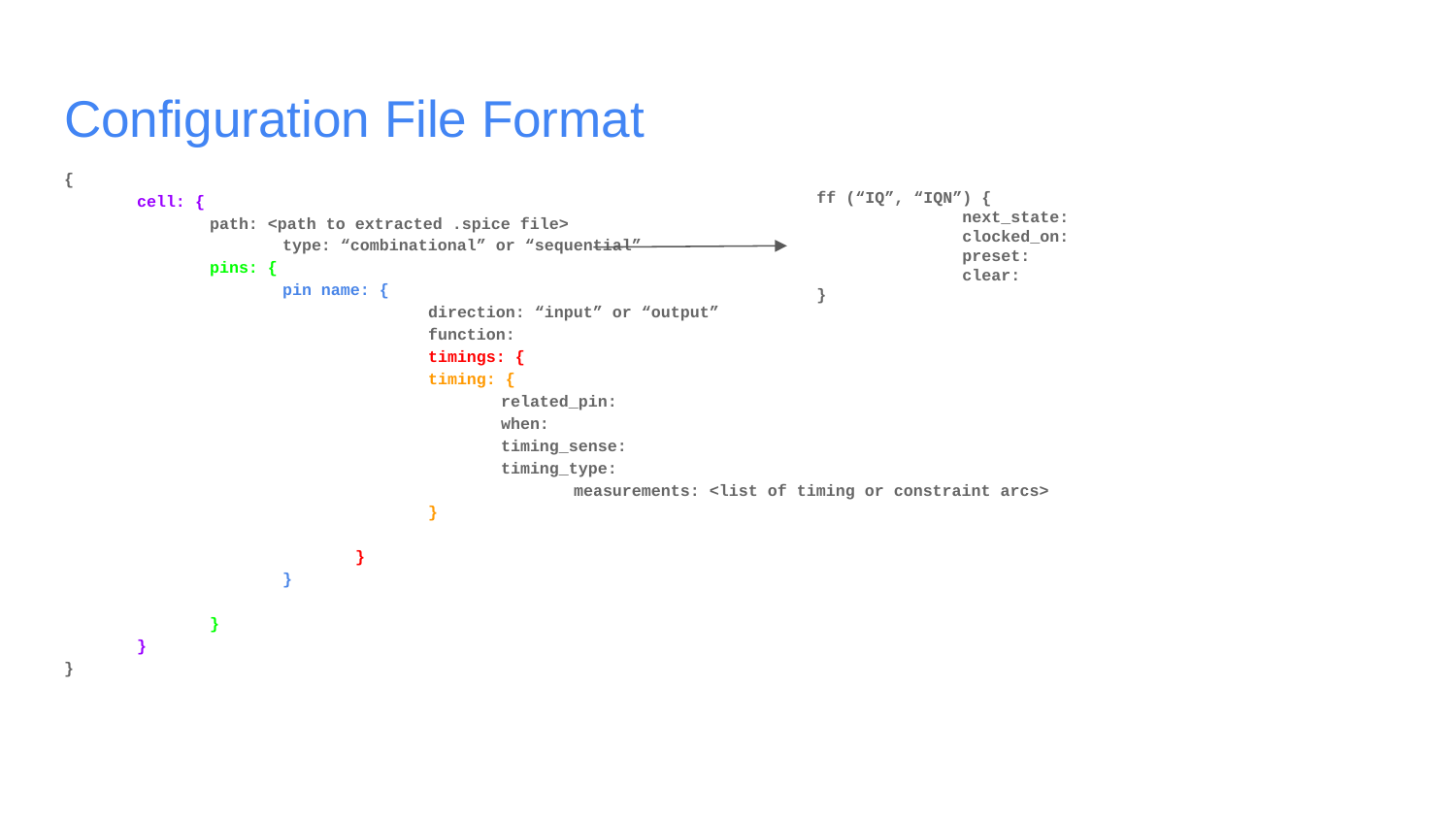

# Configuration File Format
{
cell: {
path: <path to extracted .spice file>
	type: “combinational” or “sequential”
pins: {
	pin name: {
		direction: “input” or “output”
		function:
		timings: {
timing: {
	related_pin:
	when:
	timing_sense:
	timing_type:
	measurements: <list of timing or constraint arcs>
}

}
}

}
}
}
ff (“IQ”, “IQN”) {
	next_state:
	clocked_on:
	preset:
	clear:
}